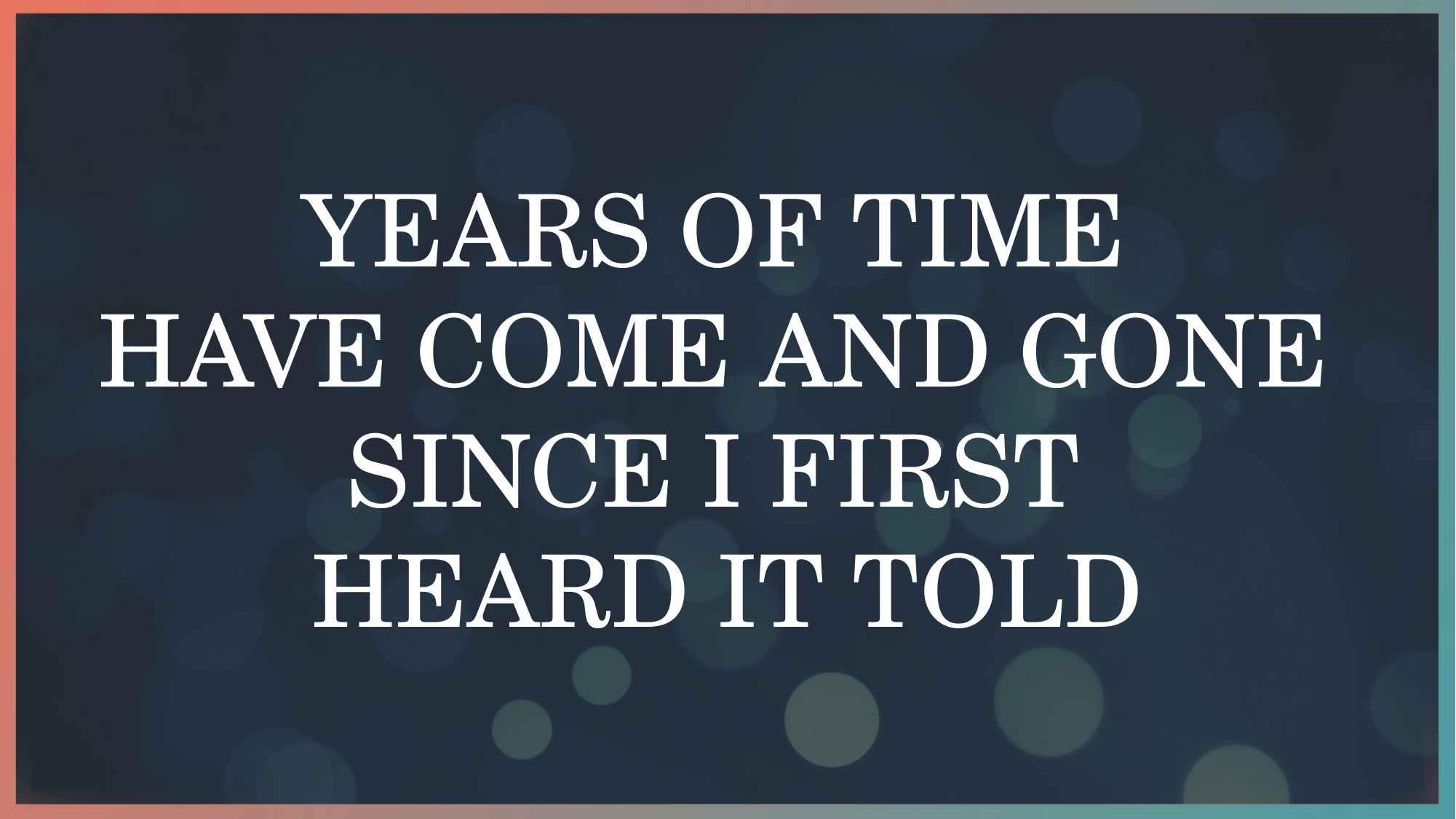

YEARS OF TIME
HAVE COME AND GONE
SINCE I FIRST
HEARD IT TOLD